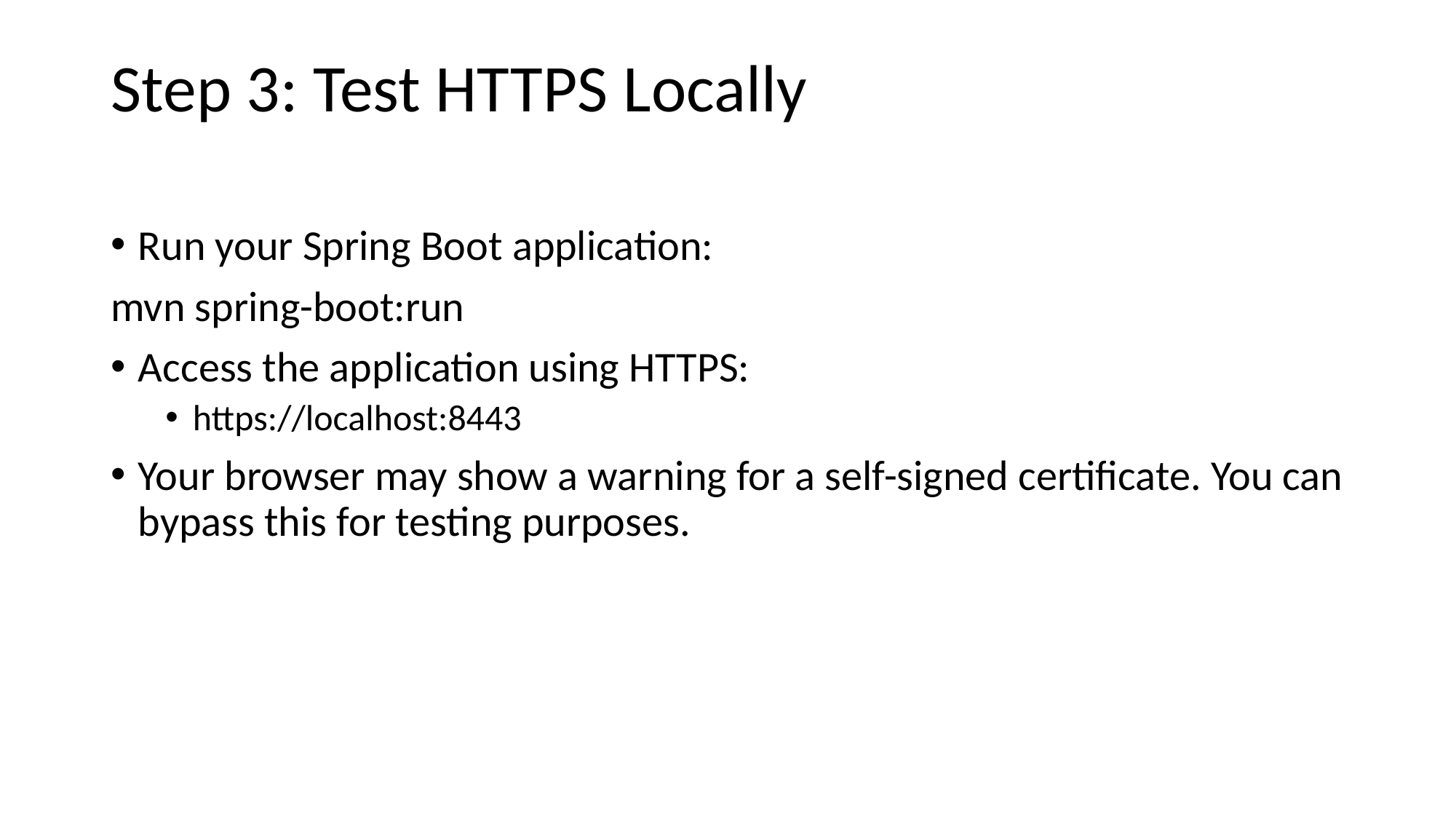

# Step 3: Test HTTPS Locally
Run your Spring Boot application:
mvn spring-boot:run
Access the application using HTTPS:
https://localhost:8443
Your browser may show a warning for a self-signed certificate. You can bypass this for testing purposes.